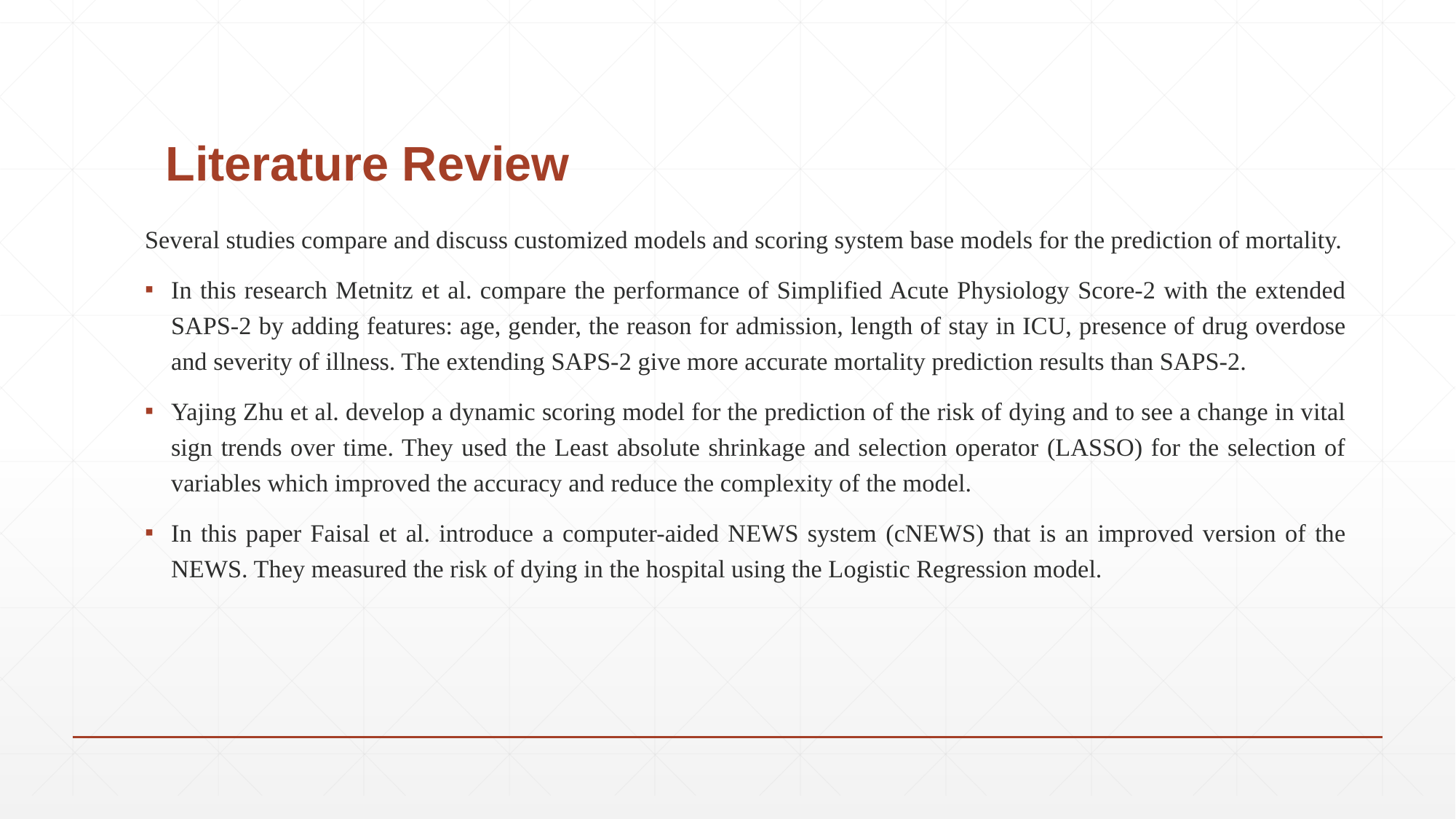

# Literature Review
Several studies compare and discuss customized models and scoring system base models for the prediction of mortality.
In this research Metnitz et al. compare the performance of Simplified Acute Physiology Score-2 with the extended SAPS-2 by adding features: age, gender, the reason for admission, length of stay in ICU, presence of drug overdose and severity of illness. The extending SAPS-2 give more accurate mortality prediction results than SAPS-2.
Yajing Zhu et al. develop a dynamic scoring model for the prediction of the risk of dying and to see a change in vital sign trends over time. They used the Least absolute shrinkage and selection operator (LASSO) for the selection of variables which improved the accuracy and reduce the complexity of the model.
In this paper Faisal et al. introduce a computer-aided NEWS system (cNEWS) that is an improved version of the NEWS. They measured the risk of dying in the hospital using the Logistic Regression model.